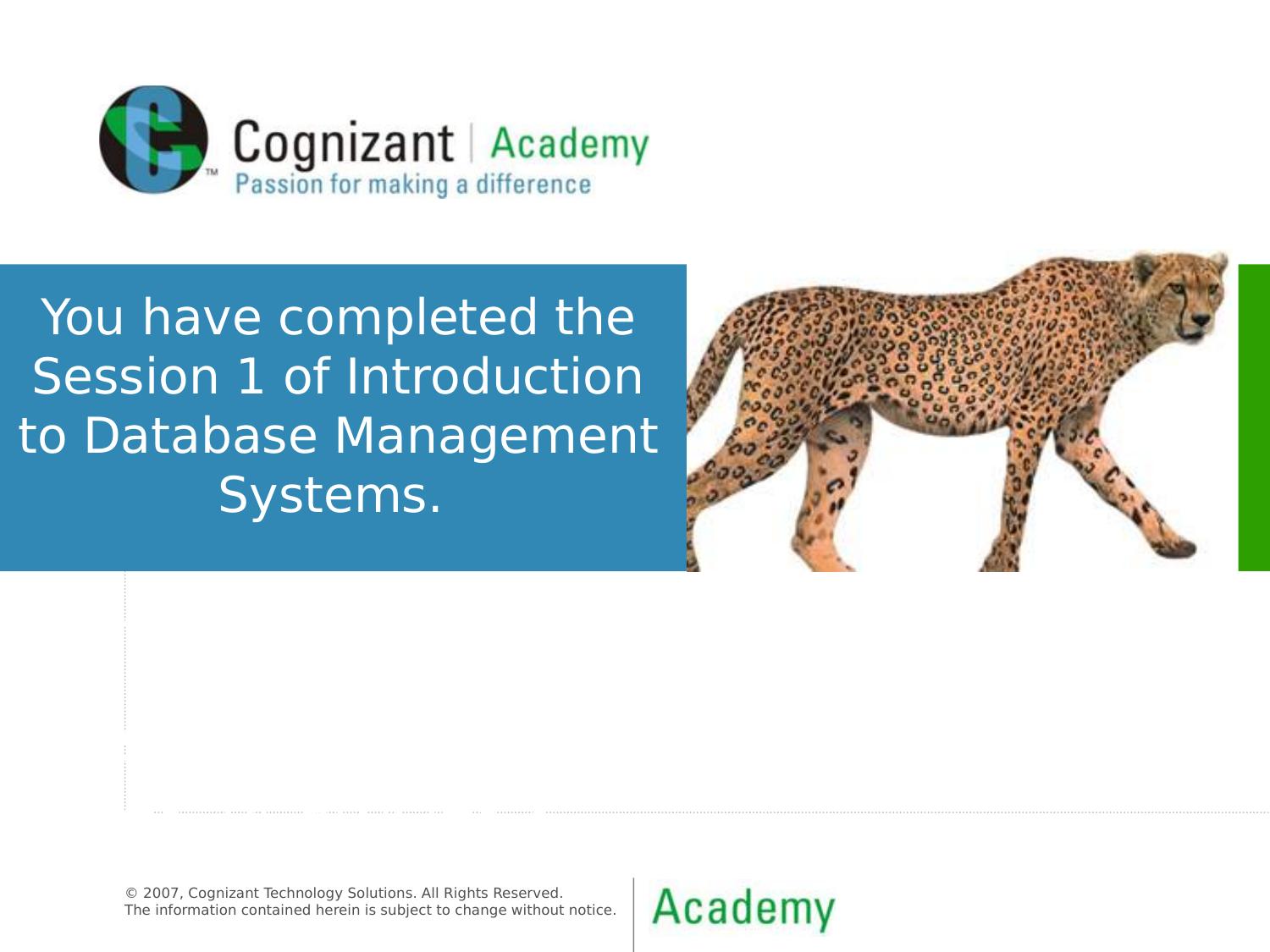

<List the sources from where you have taken the content for this session. This could be books, Web sites, or articles>
You have completed the Session 1 of Introduction to Database Management Systems.